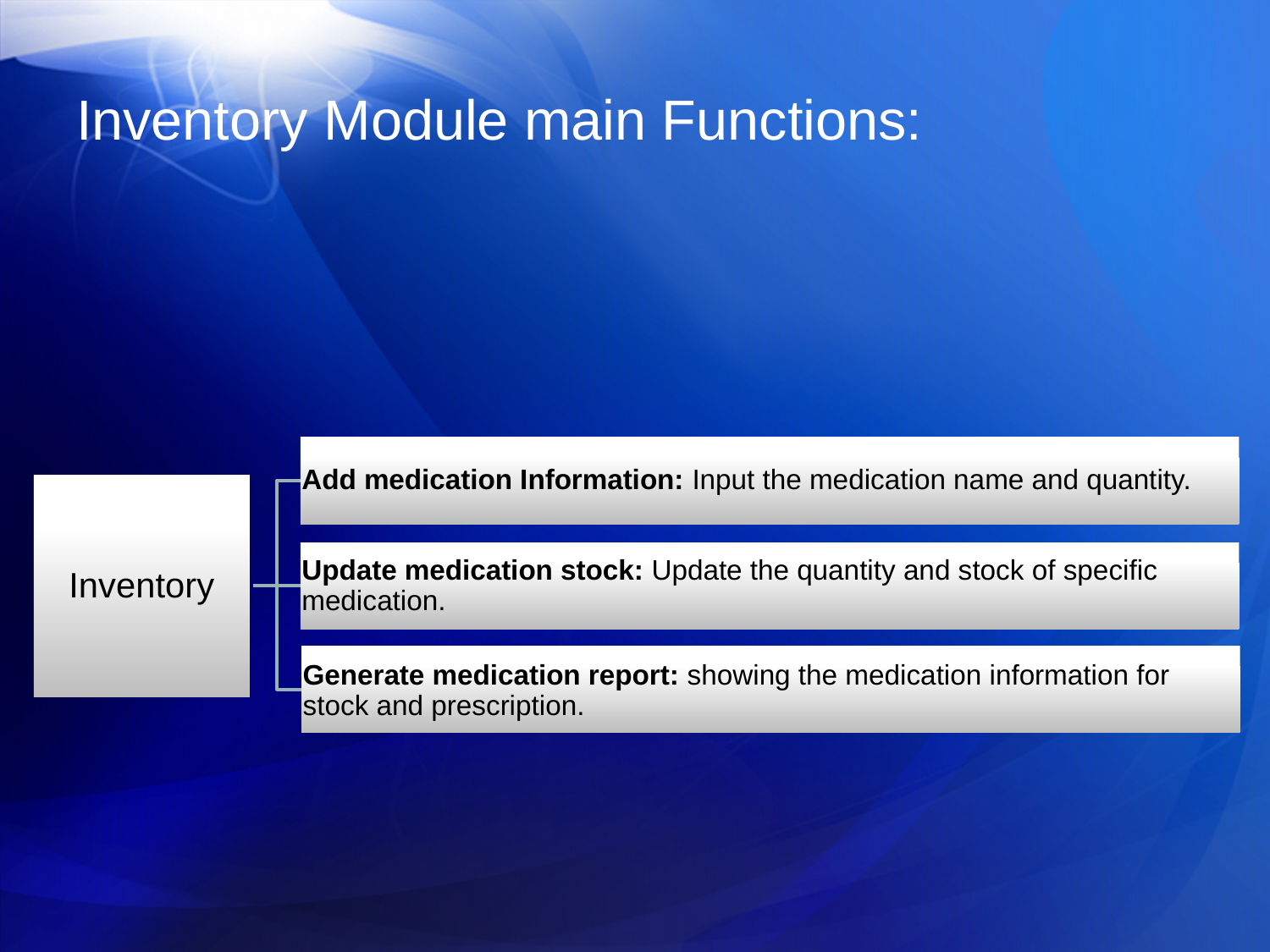

# Inventory Module main Functions:

Inventory
Add medication Information: Input the medication name and quantity.
Update medication stock: Update the quantity and stock of specific medication.

Generate medication report: showing the medication information for stock and prescription.